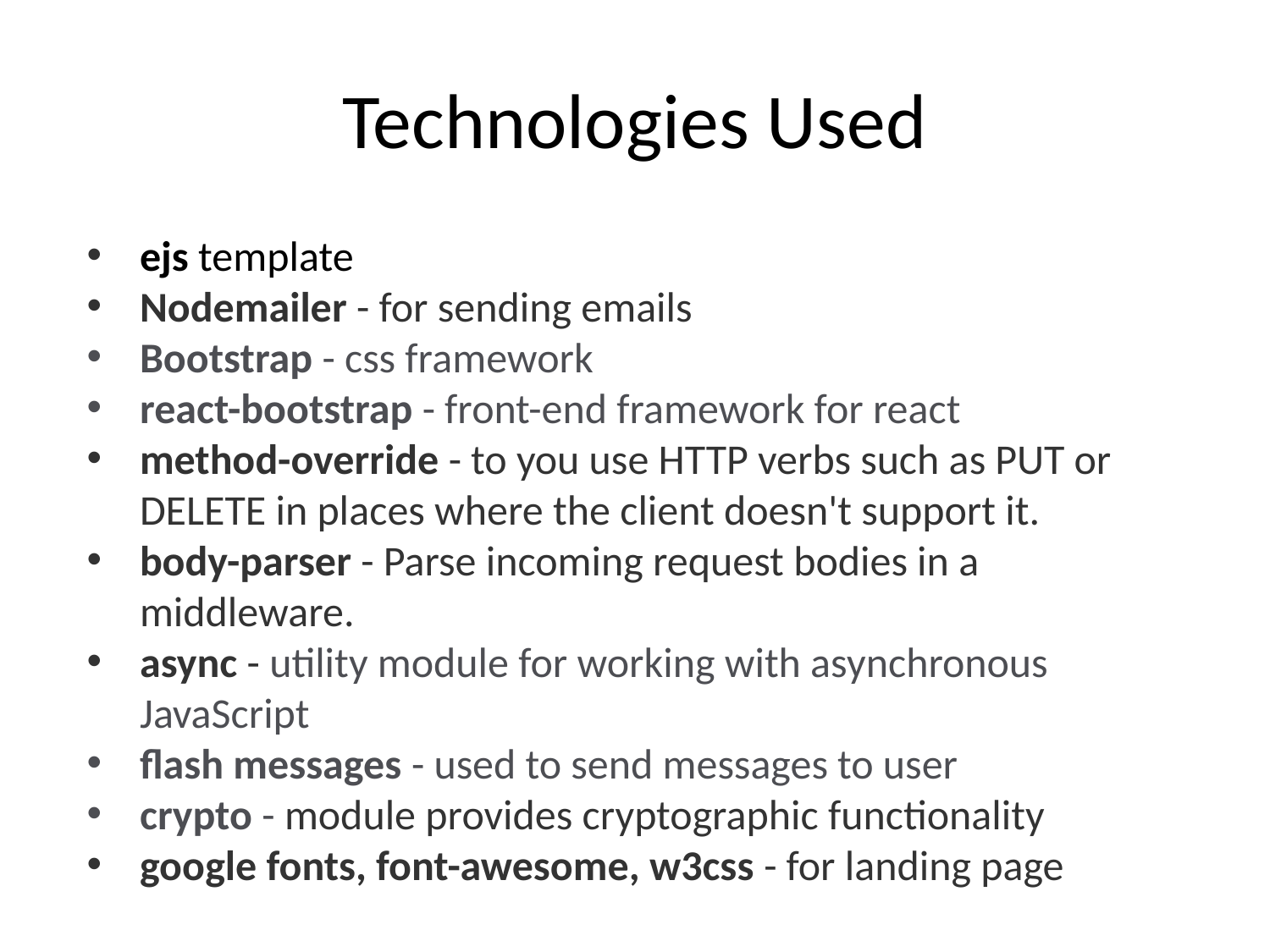

# Technologies Used
ejs template
Nodemailer - for sending emails
Bootstrap - css framework
react-bootstrap - front-end framework for react
method-override - to you use HTTP verbs such as PUT or DELETE in places where the client doesn't support it.
body-parser - Parse incoming request bodies in a middleware.
async - utility module for working with asynchronous JavaScript
flash messages - used to send messages to user
crypto - module provides cryptographic functionality
google fonts, font-awesome, w3css - for landing page